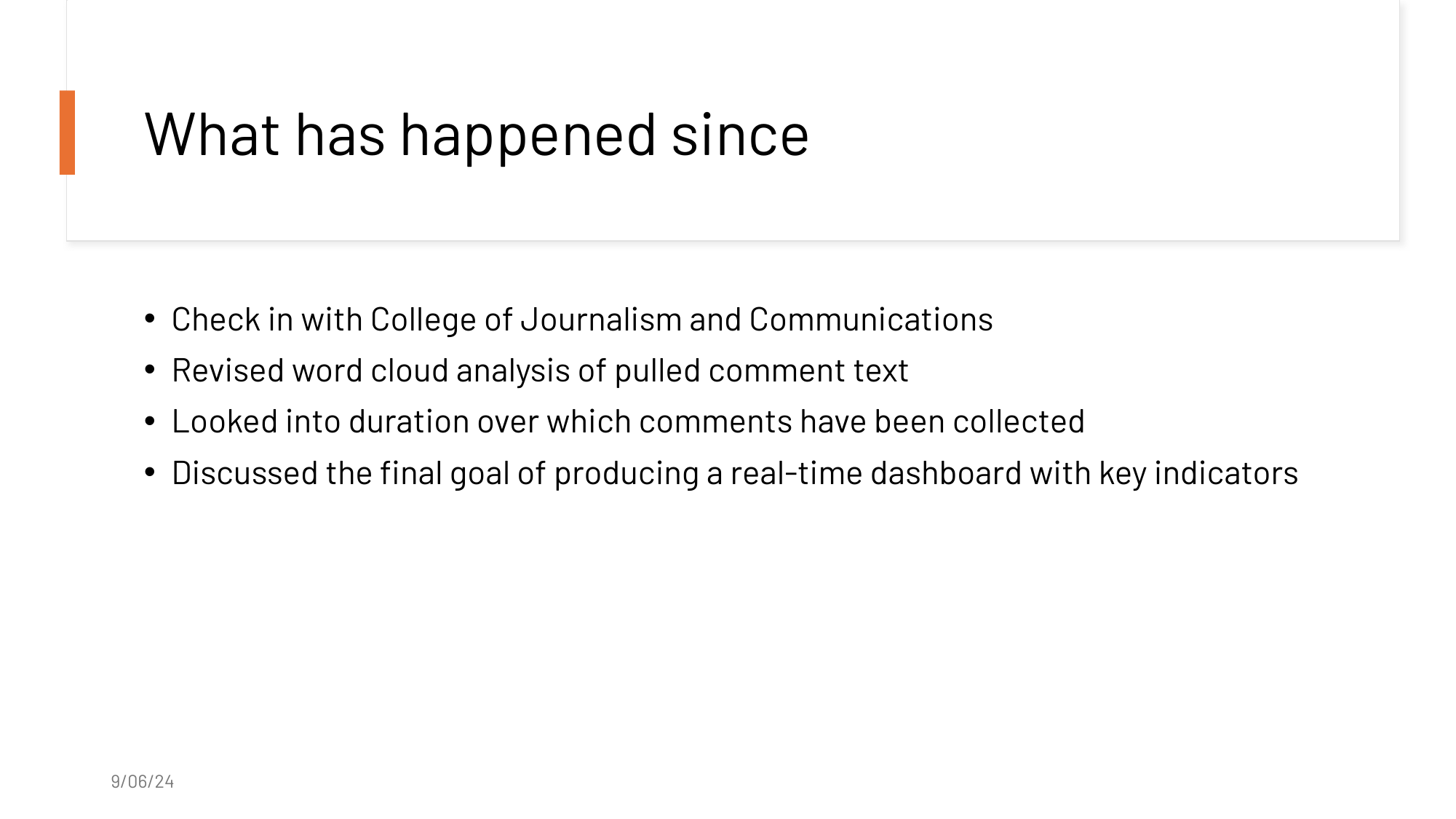

# What has happened since

Check in with College of Journalism and Communications
Revised word cloud analysis of pulled comment text
Looked into duration over which comments have been collected
Discussed the final goal of producing a real-time dashboard with key indicators

9/06/24
Vibe Check Progress Update